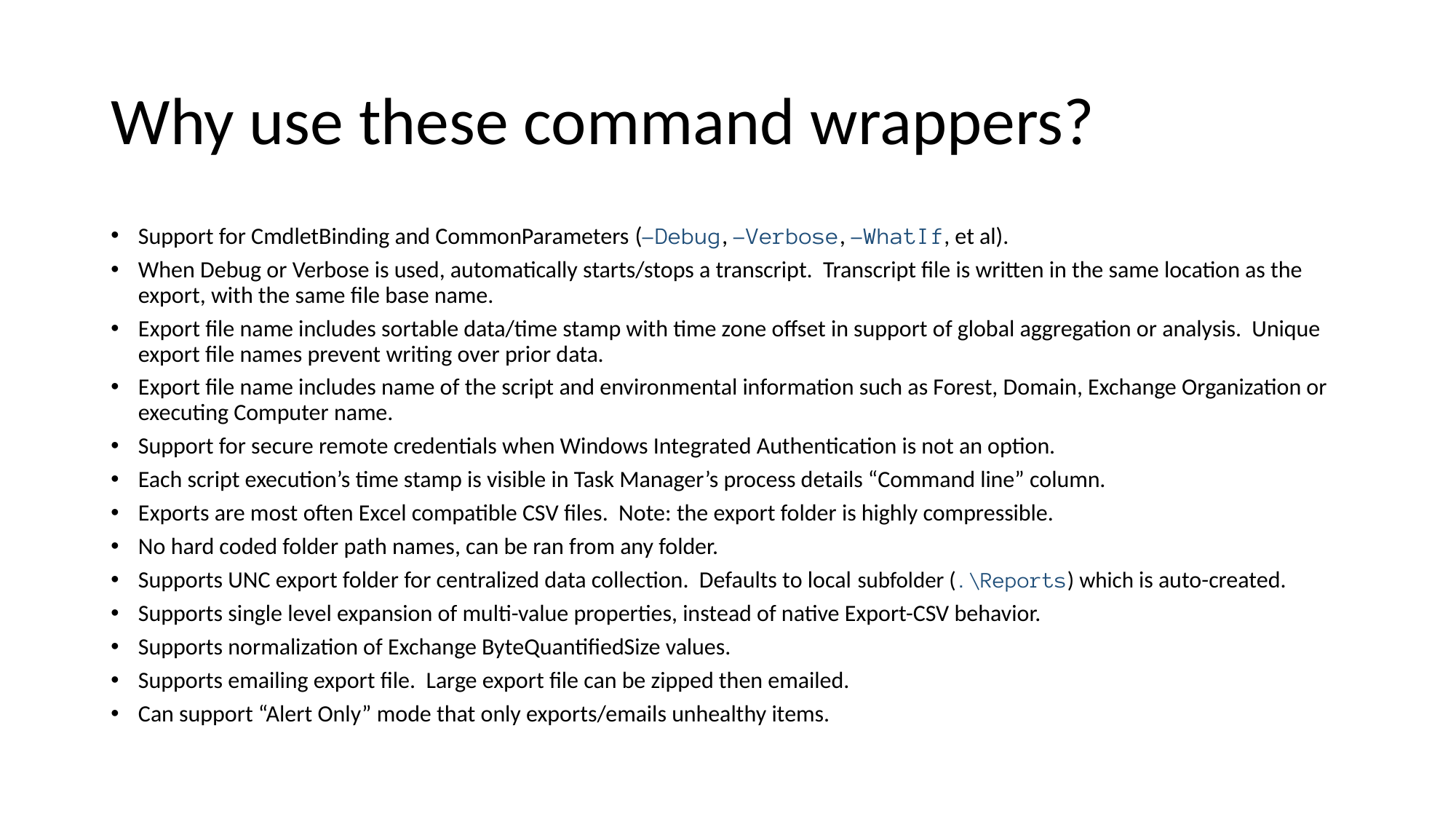

# Why use these command wrappers?
Support for CmdletBinding and CommonParameters (-Debug, -Verbose, -WhatIf, et al).
When Debug or Verbose is used, automatically starts/stops a transcript.  Transcript file is written in the same location as the export, with the same file base name.
Export file name includes sortable data/time stamp with time zone offset in support of global aggregation or analysis.  Unique export file names prevent writing over prior data.
Export file name includes name of the script and environmental information such as Forest, Domain, Exchange Organization or executing Computer name.
Support for secure remote credentials when Windows Integrated Authentication is not an option.
Each script execution’s time stamp is visible in Task Manager’s process details “Command line” column.
Exports are most often Excel compatible CSV files.  Note: the export folder is highly compressible.
No hard coded folder path names, can be ran from any folder.
Supports UNC export folder for centralized data collection.  Defaults to local subfolder (.\Reports) which is auto-created.
Supports single level expansion of multi-value properties, instead of native Export-CSV behavior.
Supports normalization of Exchange ByteQuantifiedSize values.
Supports emailing export file.  Large export file can be zipped then emailed.
Can support “Alert Only” mode that only exports/emails unhealthy items.